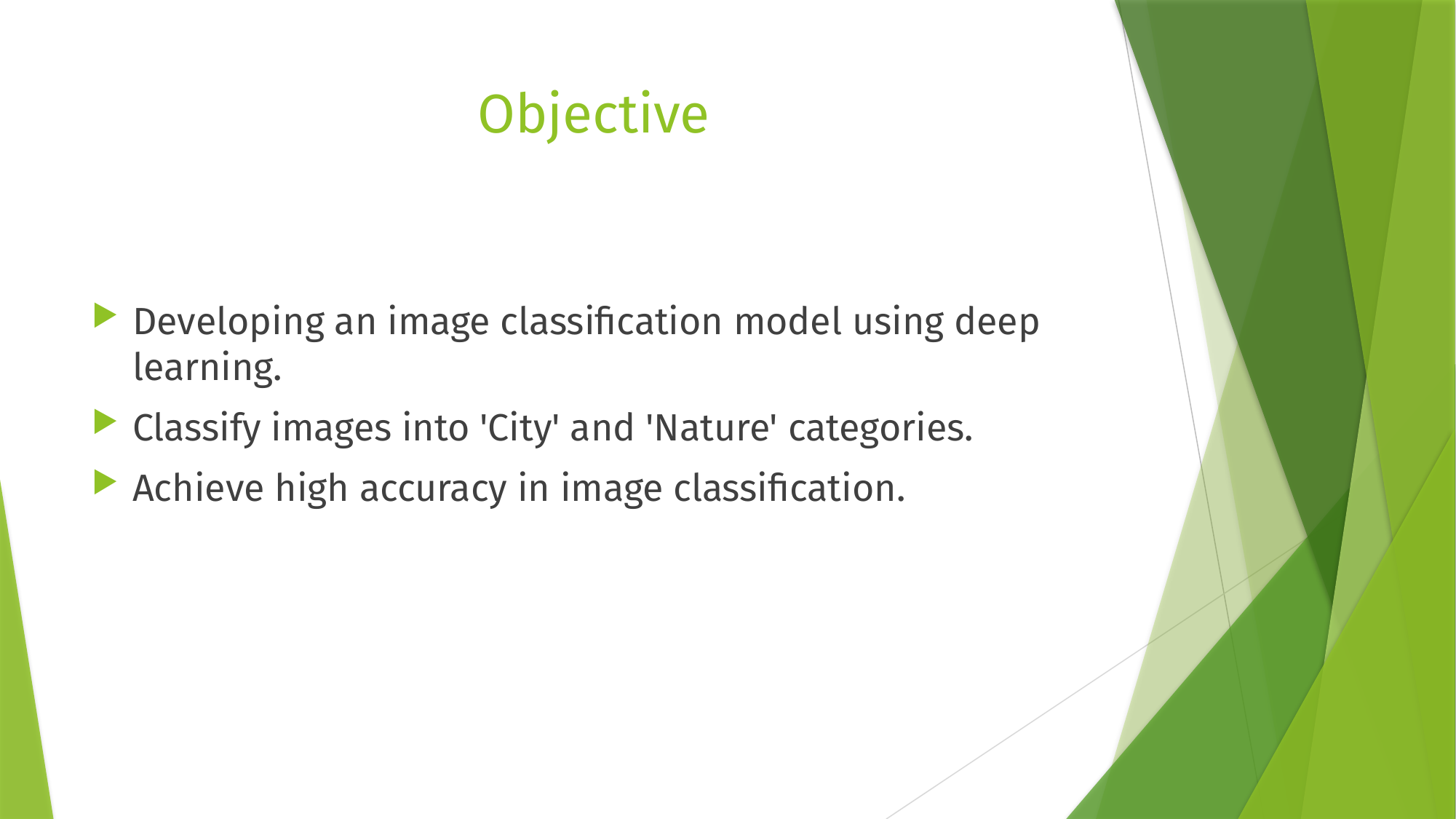

# Objective
Developing an image classification model using deep learning.
Classify images into 'City' and 'Nature' categories.
Achieve high accuracy in image classification.